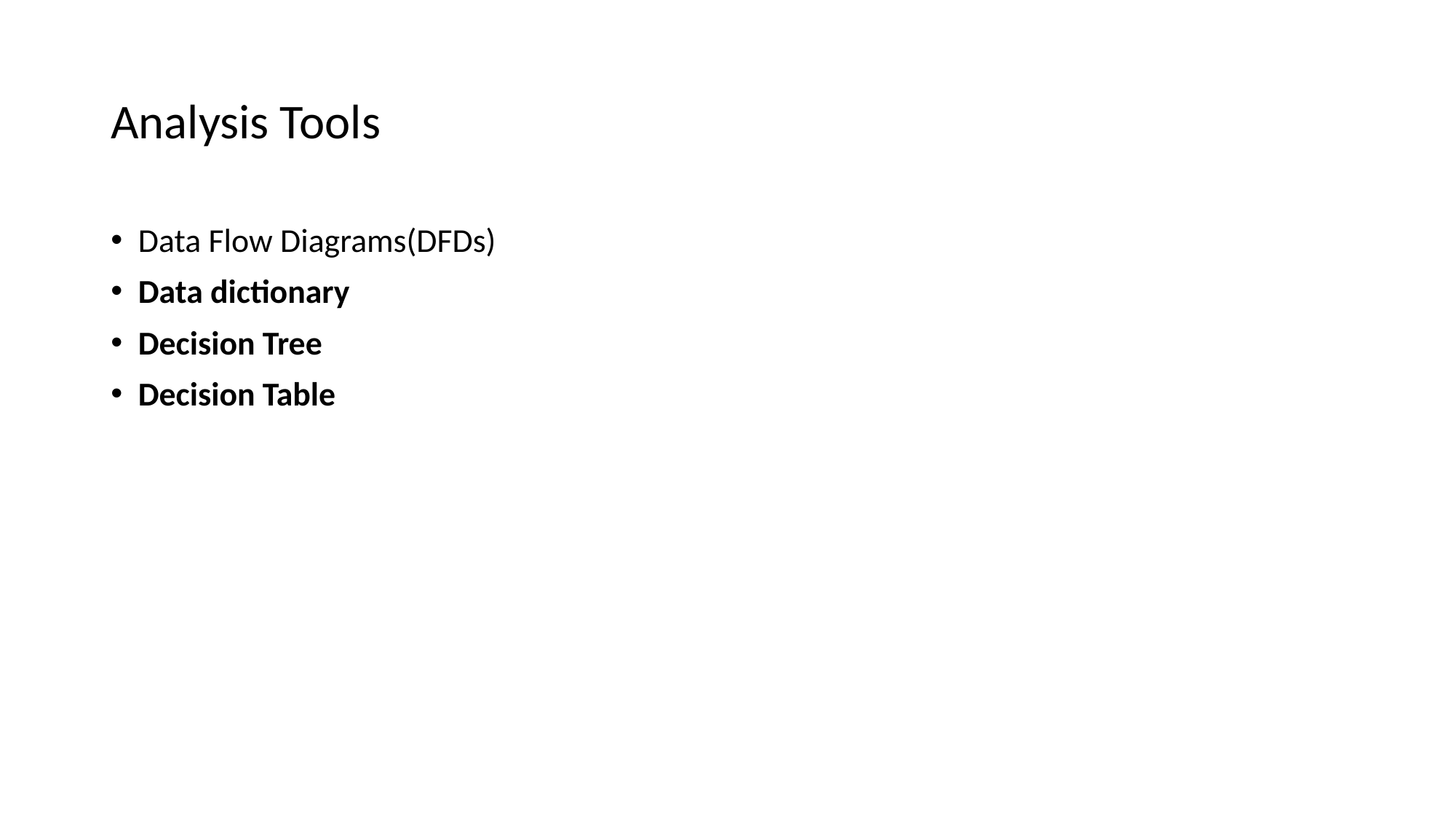

# Analysis Tools
Data Flow Diagrams(DFDs)
Data dictionary
Decision Tree
Decision Table